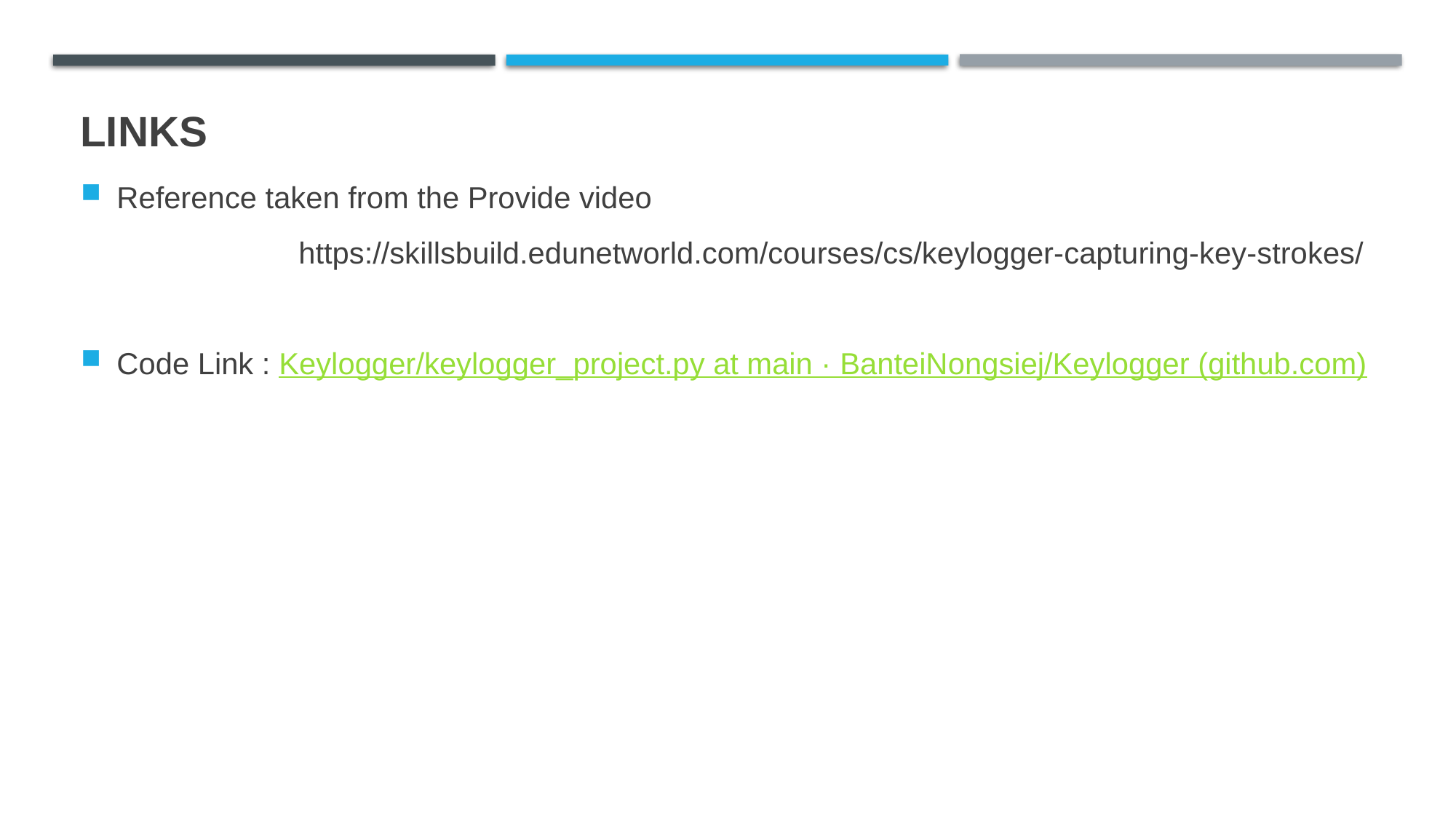

# links
Reference taken from the Provide video
		https://skillsbuild.edunetworld.com/courses/cs/keylogger-capturing-key-strokes/

Code Link : Keylogger/keylogger_project.py at main · BanteiNongsiej/Keylogger (github.com)